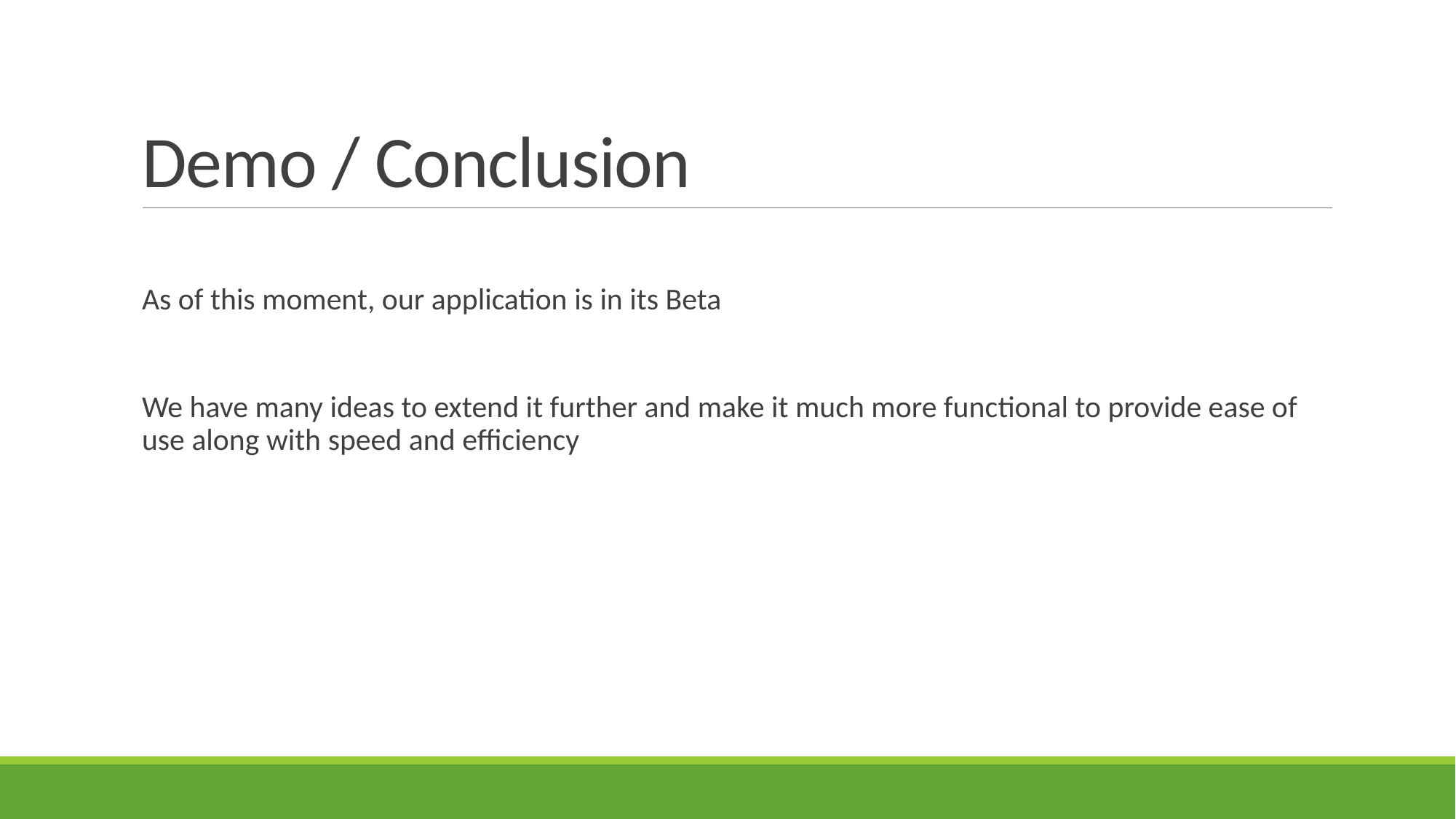

# Demo / Conclusion

As of this moment, our application is in its Beta

We have many ideas to extend it further and make it much more functional to provide ease of use along with speed and efficiency